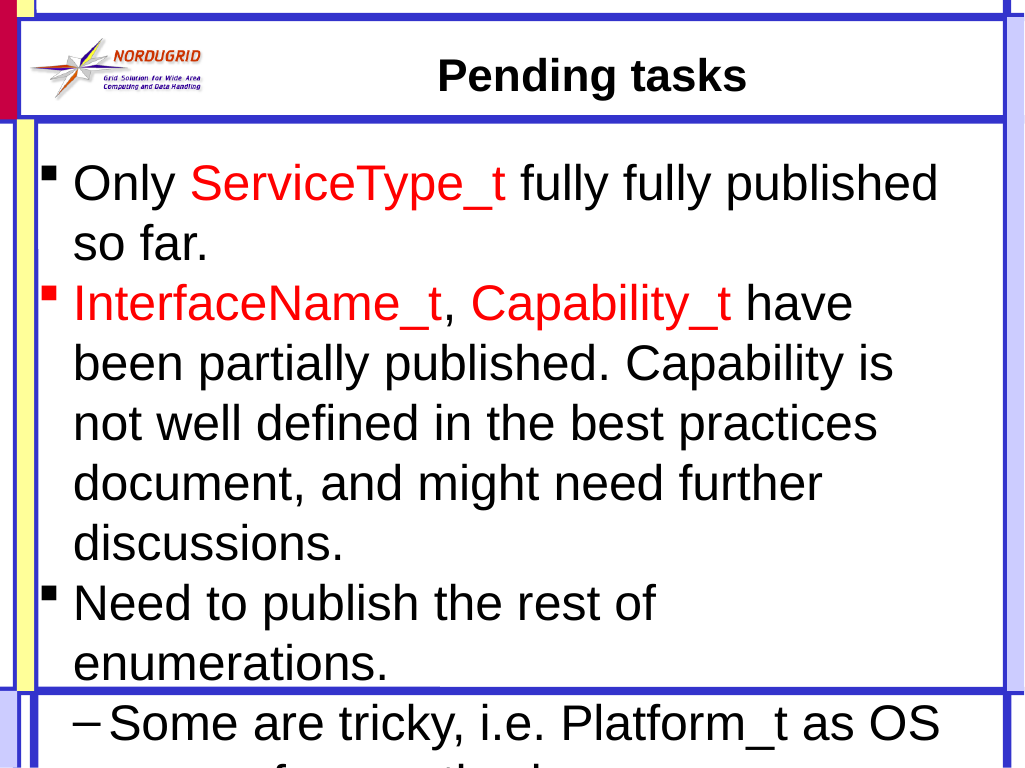

Pending tasks
Only ServiceType_t fully fully published so far.
InterfaceName_t, Capability_t have been partially published. Capability is not well defined in the best practices document, and might need further discussions.
Need to publish the rest of enumerations.
Some are tricky, i.e. Platform_t as OS names frequently change
Anyone volunteering?
Group might provide more formats than CSV upon request